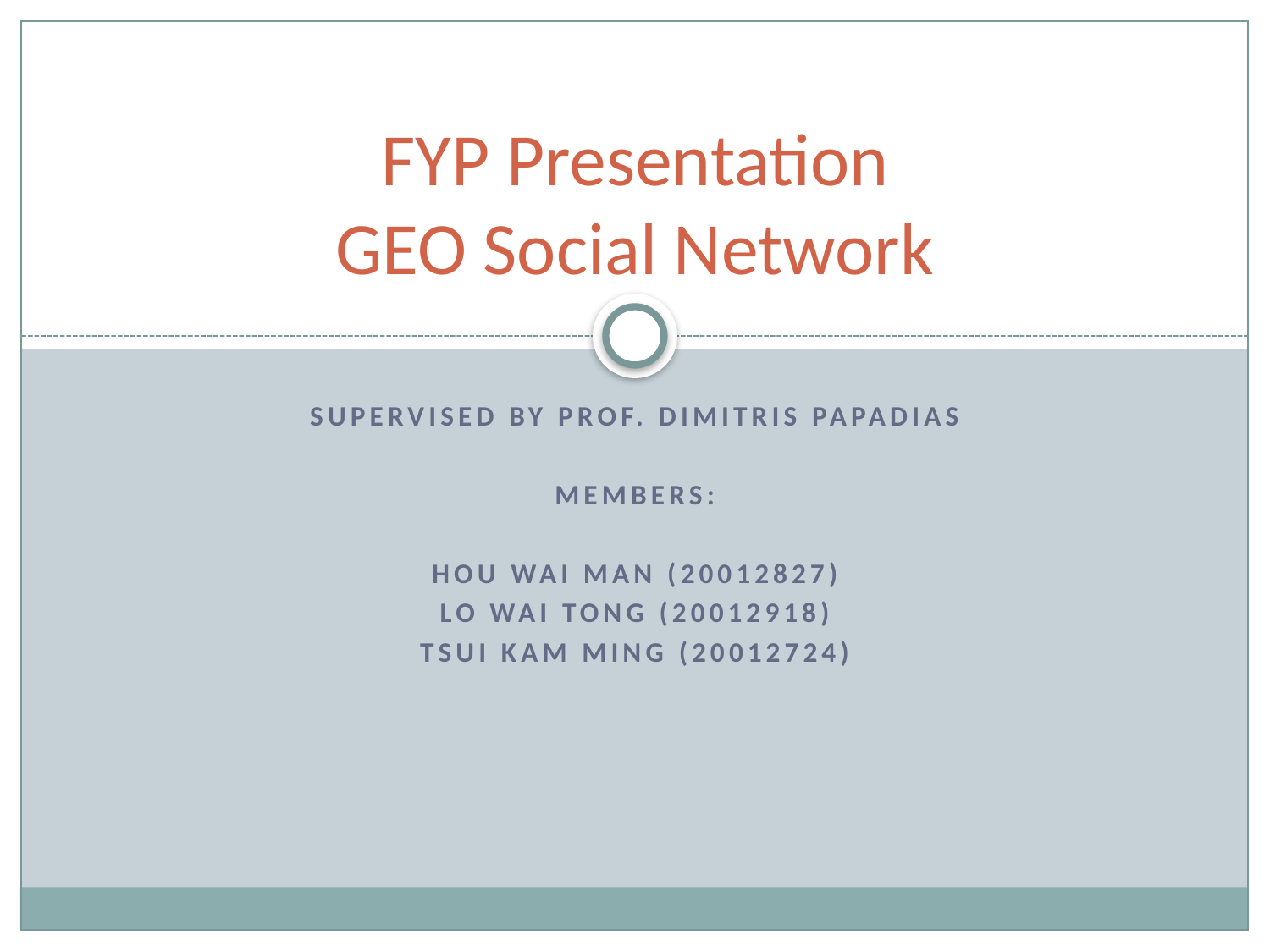

# FYP Presentation GEO Social Network
Supervised BY Prof. Dimitris Papadias

Members:

Hou Wai Man (20012827)
Lo Wai Tong (20012918)
Tsui Kam Ming (20012724)